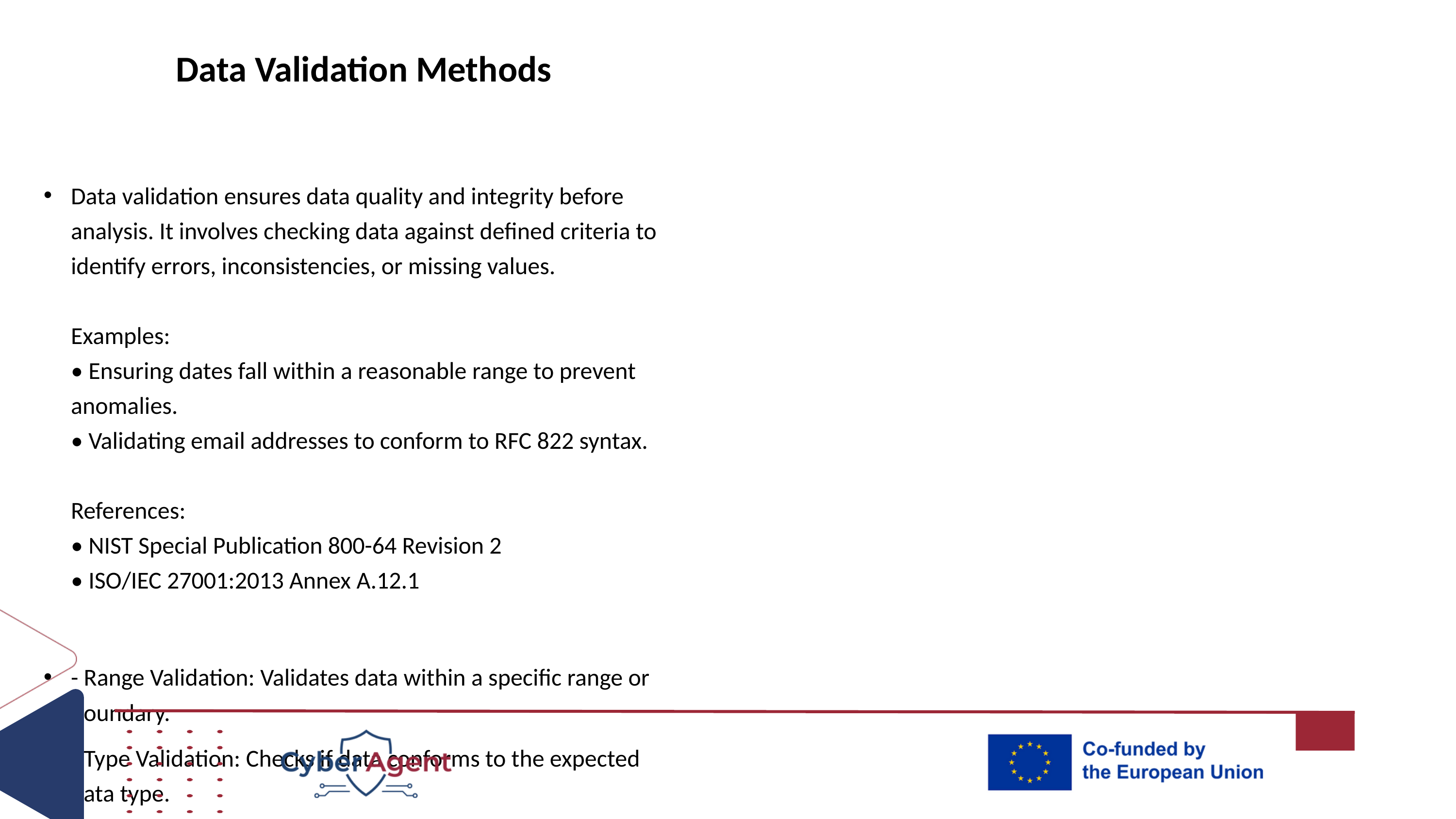

# Data Validation Methods

Data validation ensures data quality and integrity before analysis. It involves checking data against defined criteria to identify errors, inconsistencies, or missing values.
Examples:
• Ensuring dates fall within a reasonable range to prevent anomalies.
• Validating email addresses to conform to RFC 822 syntax.
References:
• NIST Special Publication 800-64 Revision 2
• ISO/IEC 27001:2013 Annex A.12.1

- Range Validation: Validates data within a specific range or boundary.
- Type Validation: Checks if data conforms to the expected data type.
- Format Validation: Verifies if data matches a specific format (e.g., date, ...
- Referential Integrity Validation: Ensures that data references existing ent...
- Logical Validation: Checks for logical errors or relationships within the d...